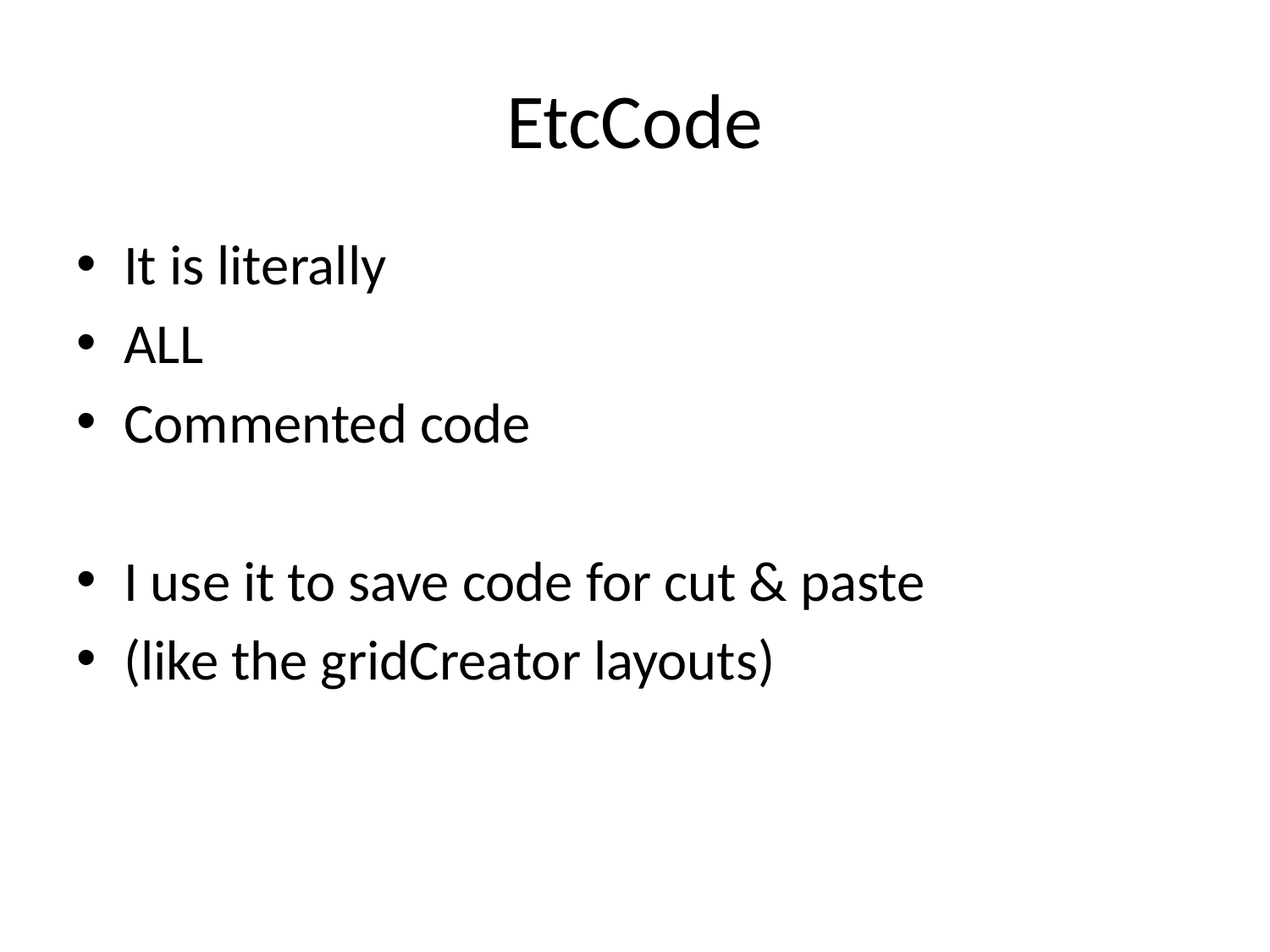

# EtcCode
It is literally
ALL
Commented code

I use it to save code for cut & paste
(like the gridCreator layouts)